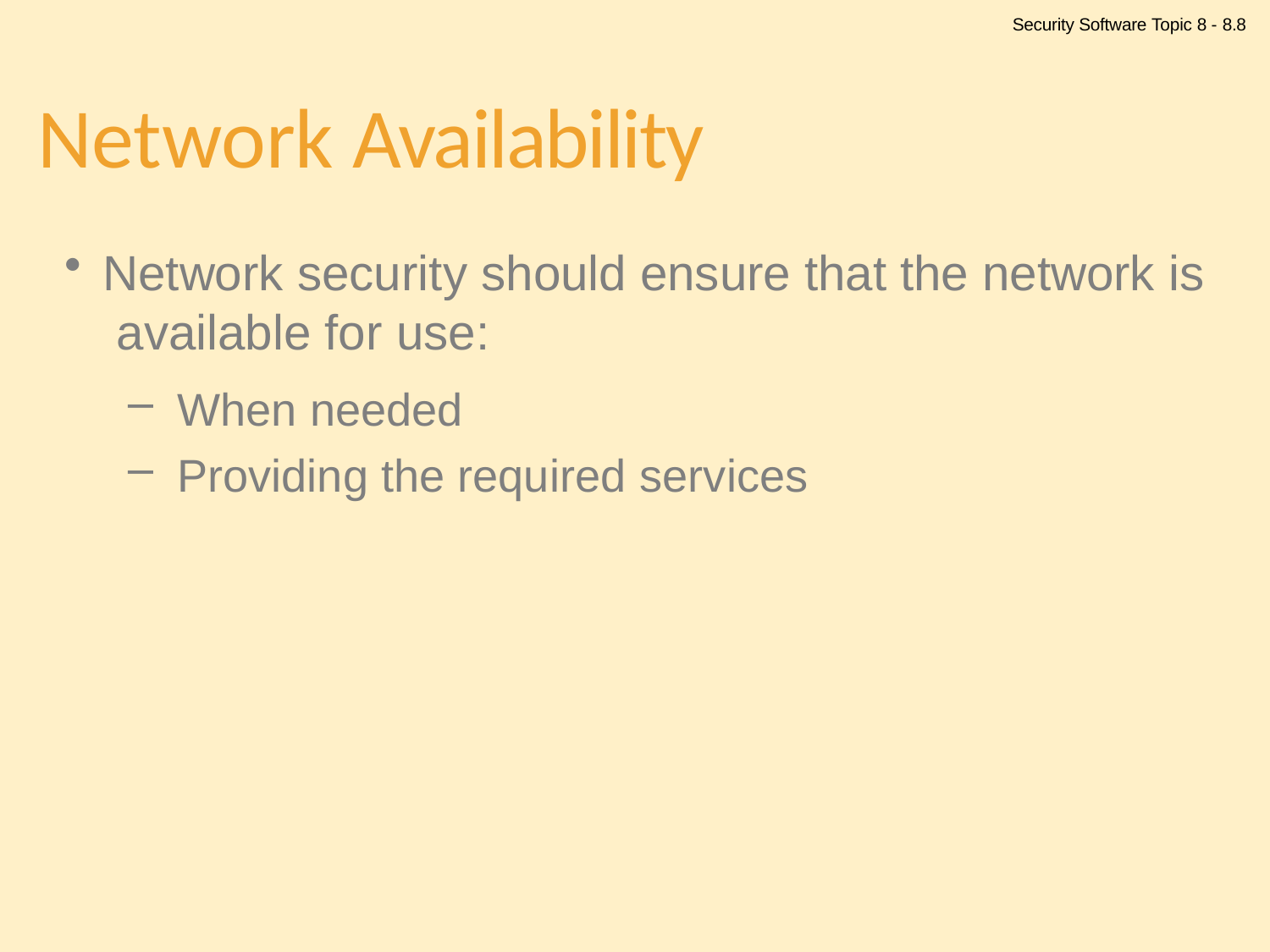

Security Software Topic 8 - 8.8
# Network Availability
Network security should ensure that the network is  available for use:
When needed
Providing the required services